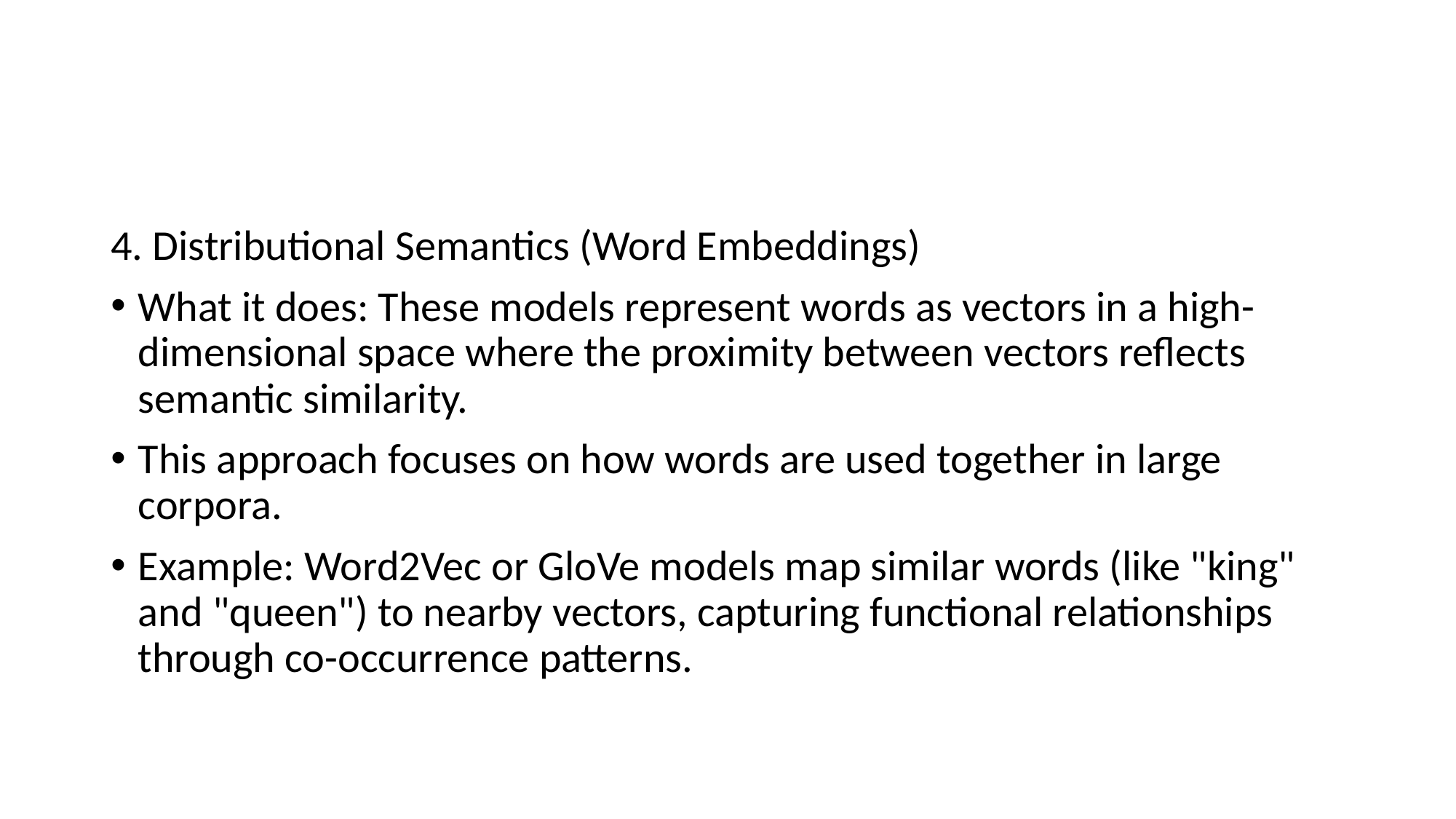

#
4. Distributional Semantics (Word Embeddings)
What it does: These models represent words as vectors in a high-dimensional space where the proximity between vectors reflects semantic similarity.
This approach focuses on how words are used together in large corpora.
Example: Word2Vec or GloVe models map similar words (like "king" and "queen") to nearby vectors, capturing functional relationships through co-occurrence patterns.